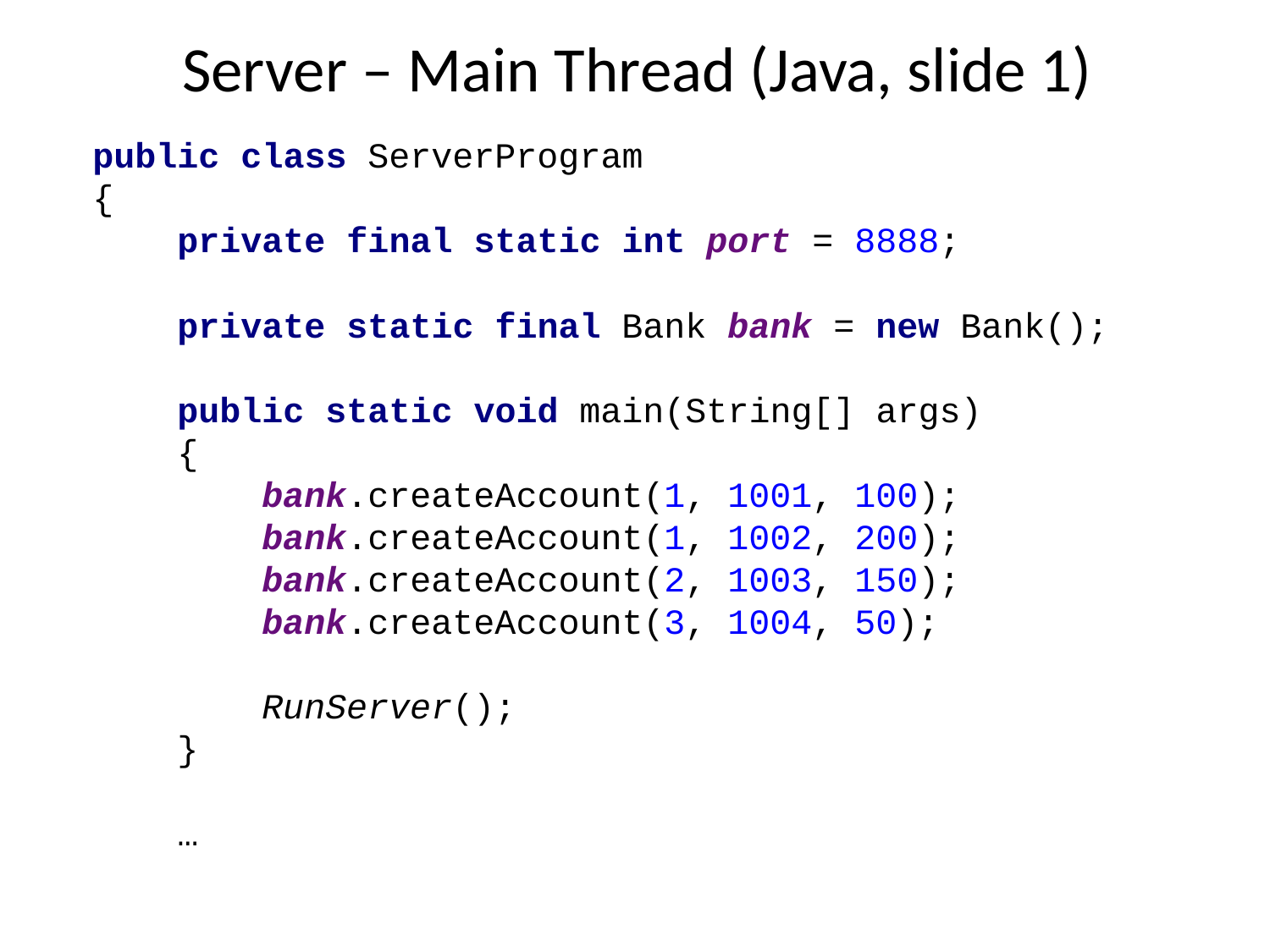

# Server – Main Thread (Java, slide 1)
public class ServerProgram
{
    private final static int port = 8888;
    private static final Bank bank = new Bank();
    public static void main(String[] args)
    {
        bank.createAccount(1, 1001, 100);
        bank.createAccount(1, 1002, 200);
        bank.createAccount(2, 1003, 150);
        bank.createAccount(3, 1004, 50);
        RunServer();
    }

    …